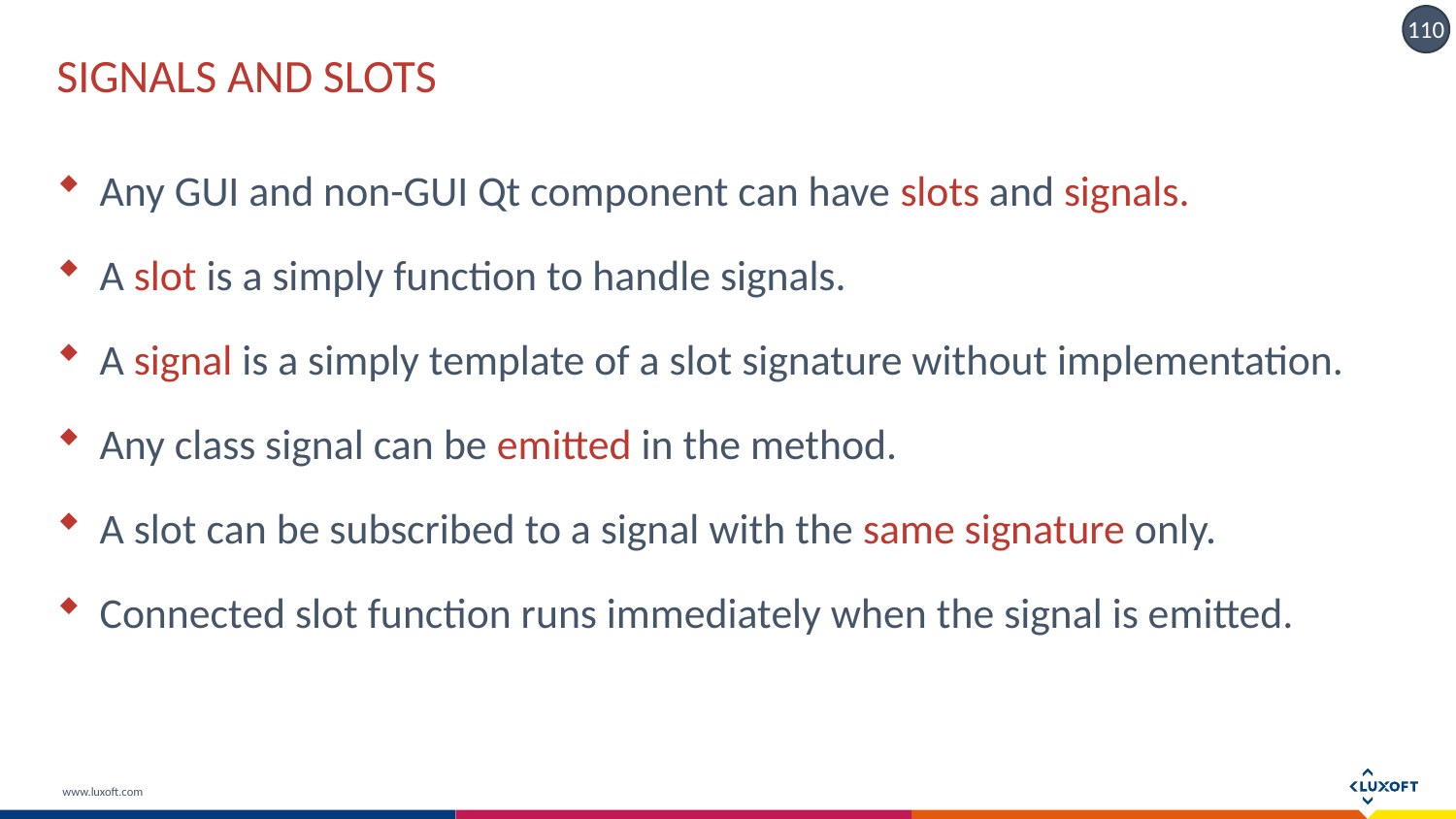

# Signals AND SLOTS
Any GUI and non-GUI Qt component can have slots and signals.
A slot is a simply function to handle signals.
A signal is a simply template of a slot signature without implementation.
Any class signal can be emitted in the method.
A slot can be subscribed to a signal with the same signature only.
Connected slot function runs immediately when the signal is emitted.